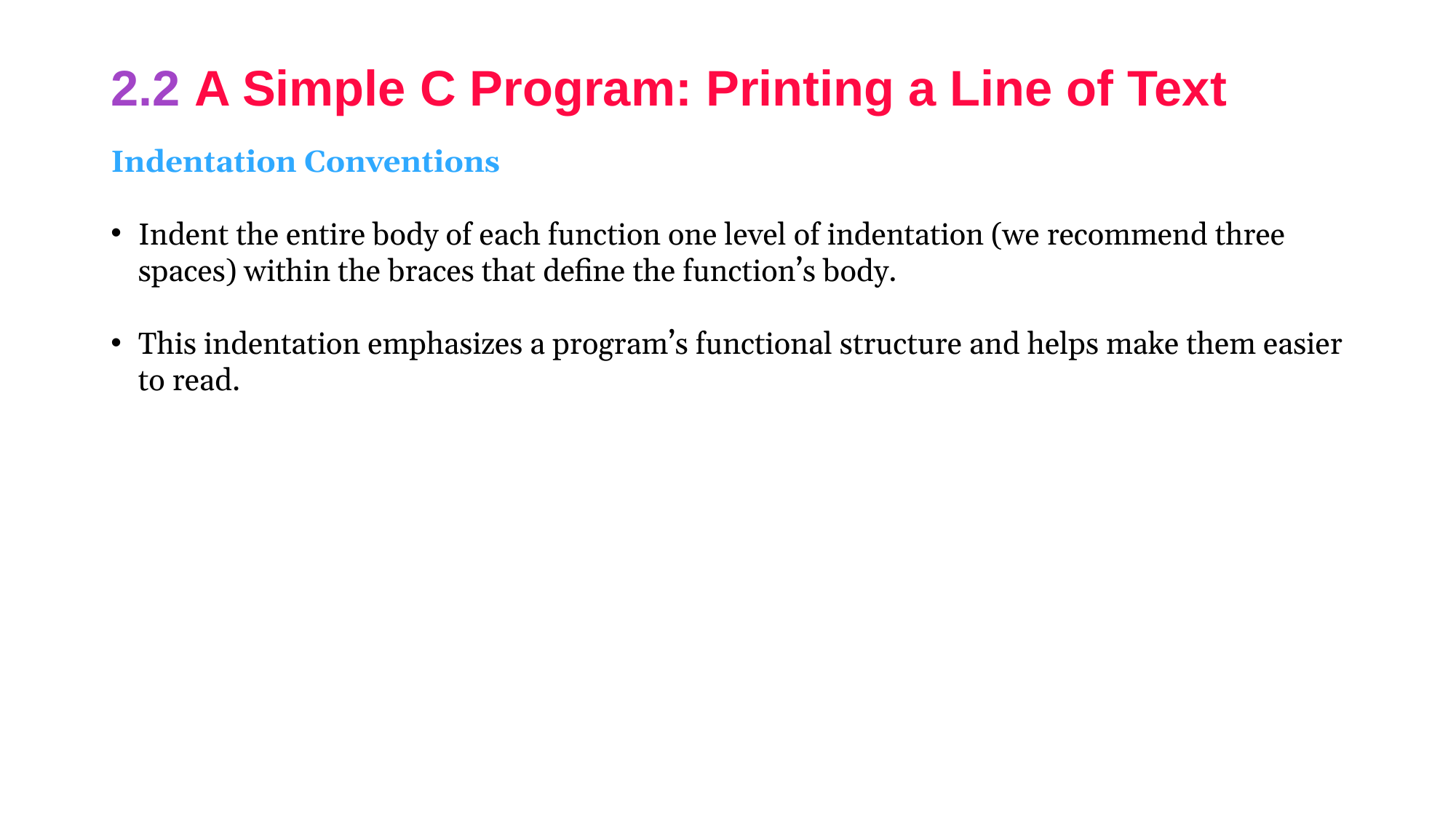

# 2.2 A Simple C Program: Printing a Line of Text
Indentation Conventions

Indent the entire body of each function one level of indentation (we recommend three spaces) within the braces that define the function’s body.

This indentation emphasizes a program’s functional structure and helps make them easier to read.